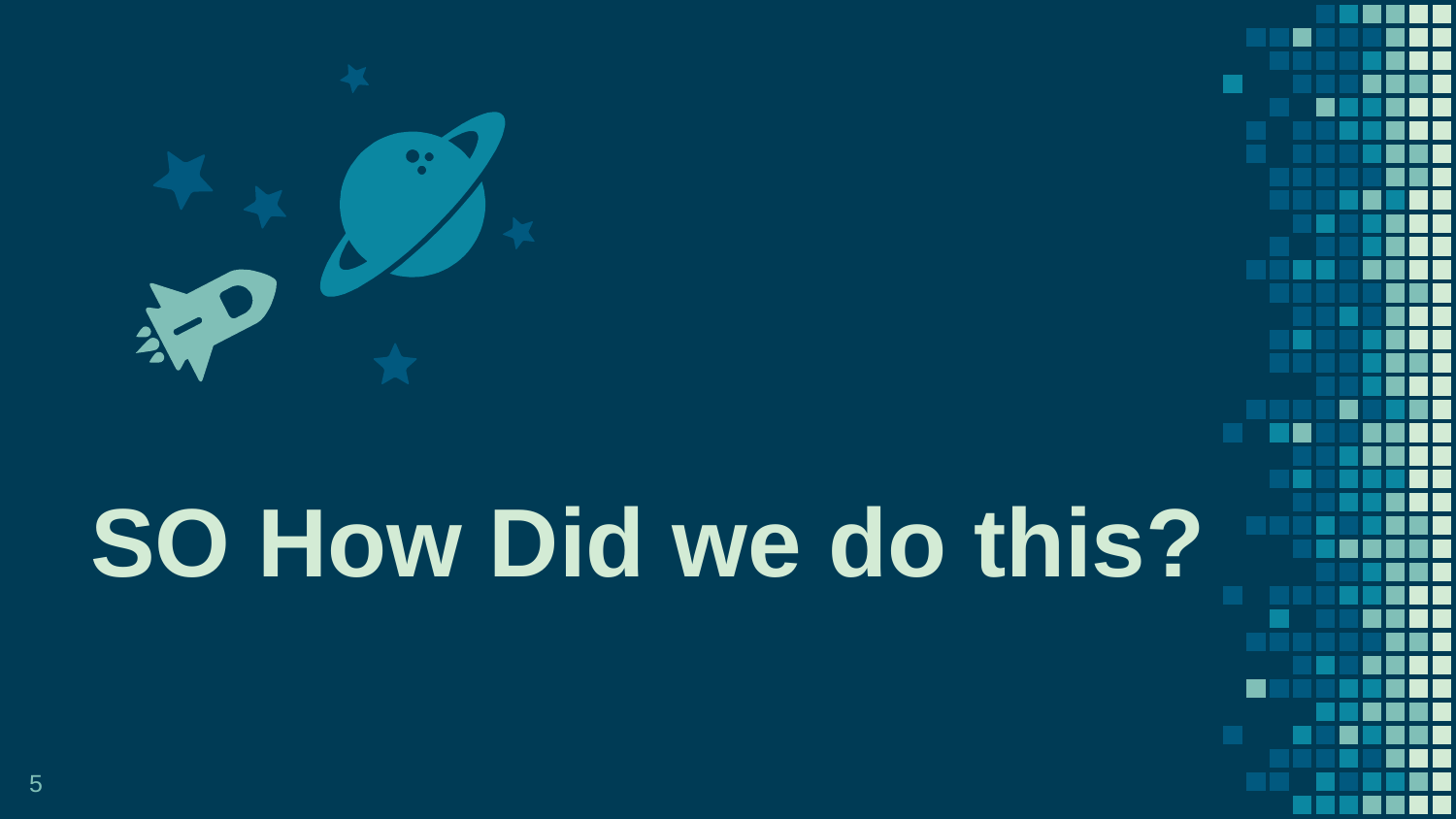

SO How Did we do this?
5